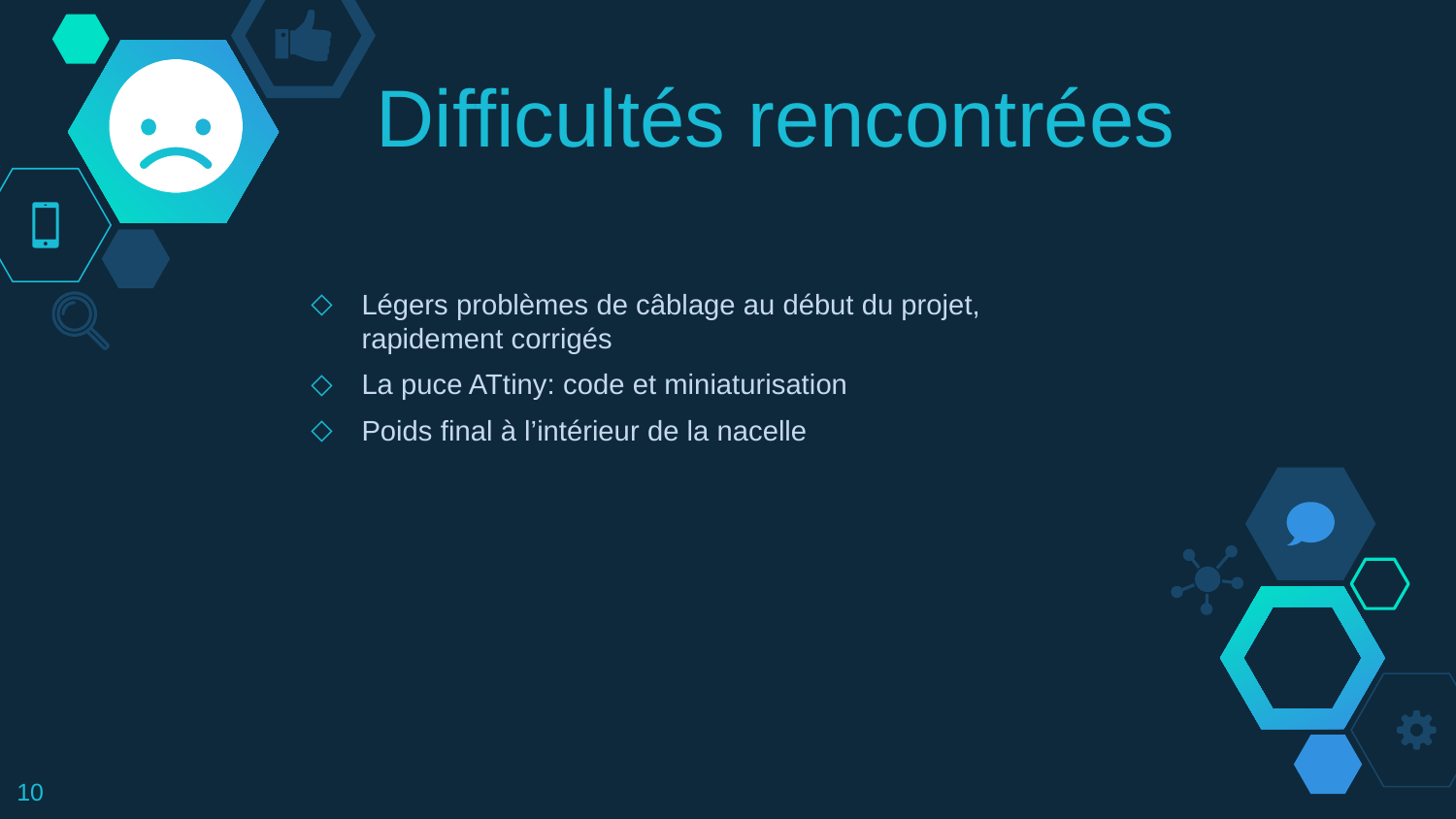

# Difficultés rencontrées

Légers problèmes de câblage au début du projet, rapidement corrigés
La puce ATtiny: code et miniaturisation
Poids final à l’intérieur de la nacelle

10